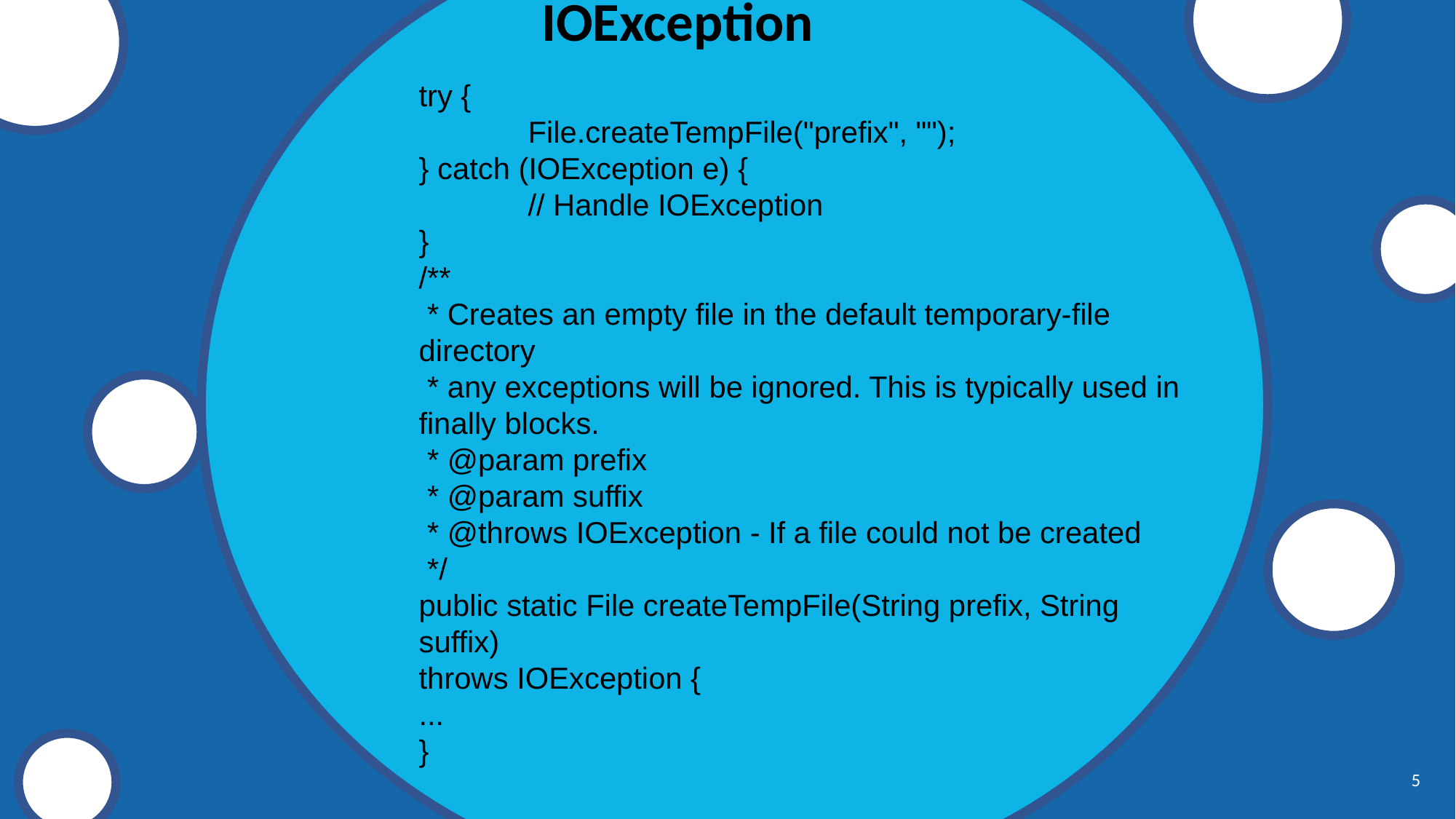

IOException
try {
	File.createTempFile("prefix", "");
} catch (IOException e) {
	// Handle IOException
}
/**
 * Creates an empty file in the default temporary-file directory
 * any exceptions will be ignored. This is typically used in finally blocks.
 * @param prefix
 * @param suffix
 * @throws IOException - If a file could not be created
 */
public static File createTempFile(String prefix, String suffix)
throws IOException {
...
}

5